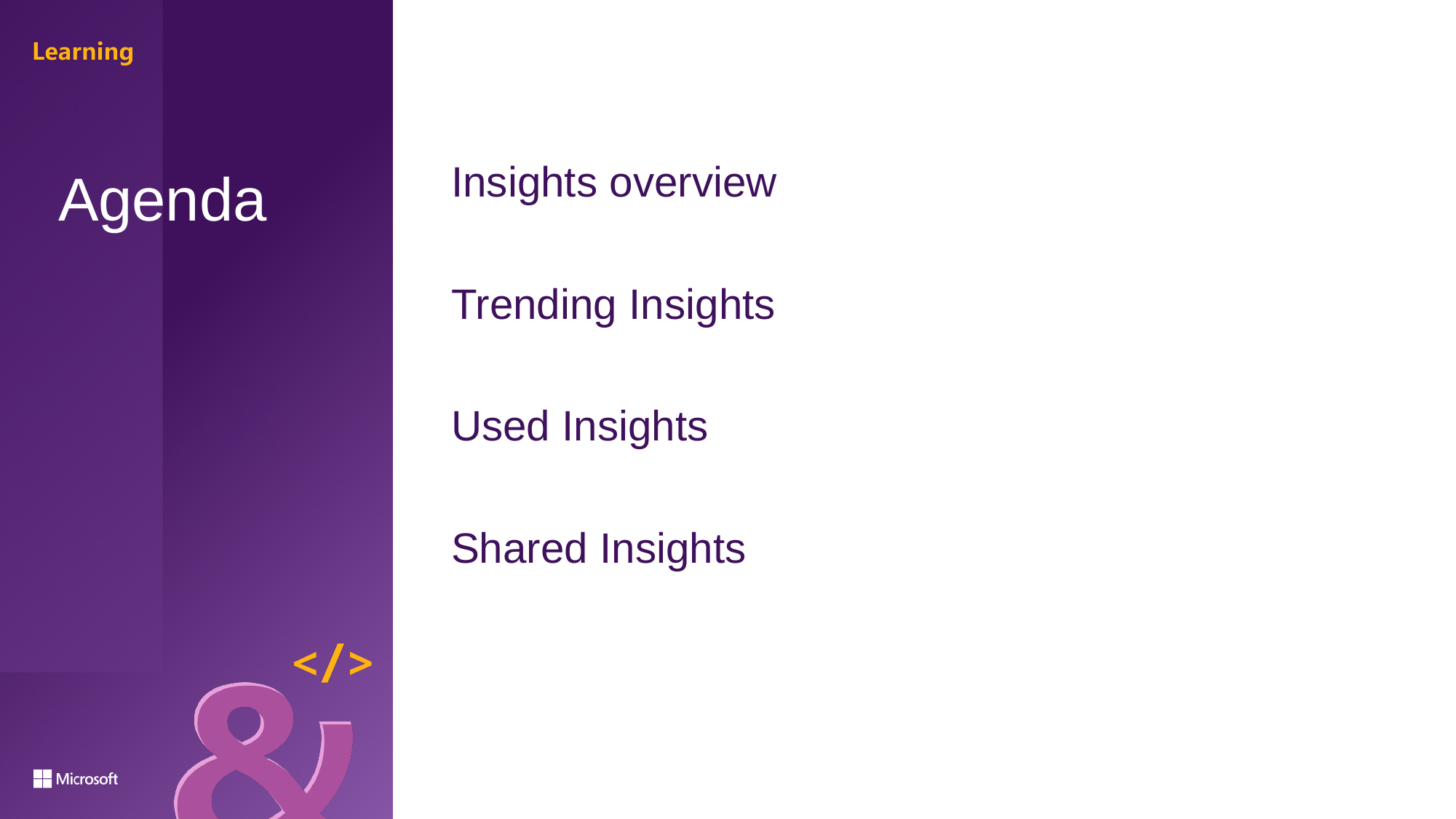

Insights overview

Trending Insights

Used Insights

Shared Insights